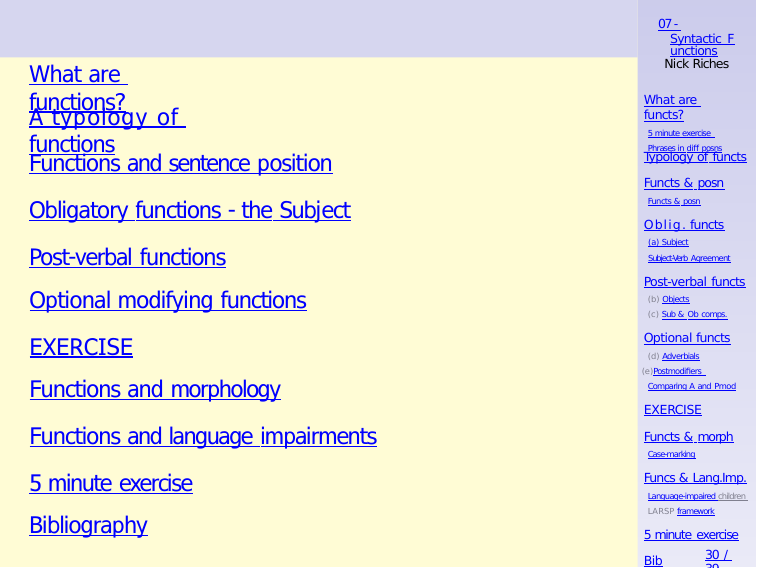

07 - Syntactic  Functions
Nick Riches
What are functions?
What are functs?
5 minute exercise  Phrases in diff posns
A typology of functions
Typology of functs
Functions and sentence position
Functs & posn
Functs & posn
Obligatory functions - the Subject
Oblig. functs
(a) Subject
Subject-Verb Agreement
Post-verbal functions
Post-verbal functs
Objects
Sub & Ob comps.
Optional modifying functions
Optional functs
Adverbials
Postmodifiers  Comparing A and Pmod
EXERCISE
Functions and morphology
EXERCISE
Functs & morph
Case-marking
Functions and language impairments
Funcs & Lang.Imp.
Language-impaired children  LARSP framework
5 minute exercise
Bibliography
5 minute exercise
30 / 39
Bib